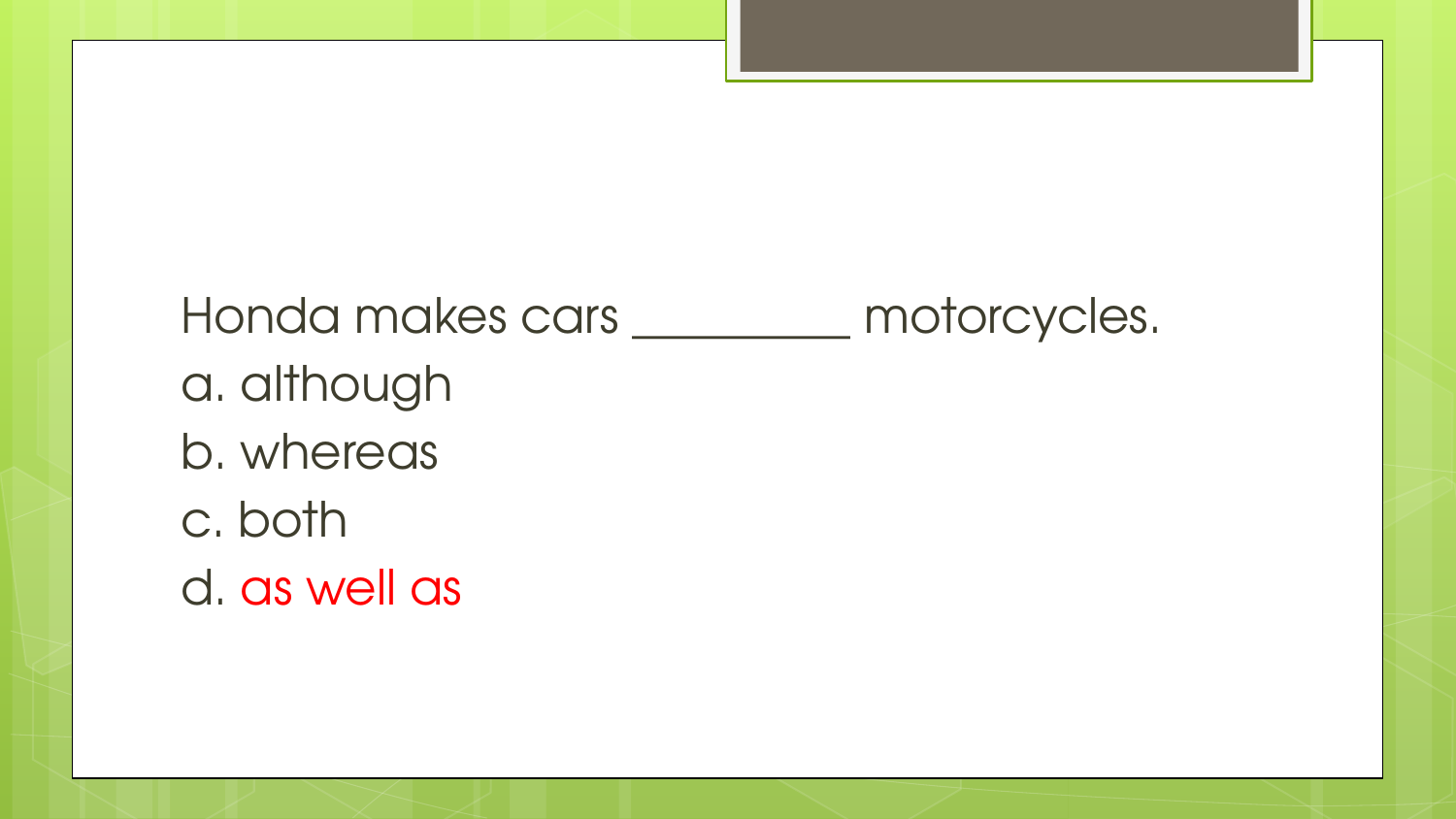

#
Honda makes cars _________ motorcycles.
a. although
b. whereas
c. both
d. as well as